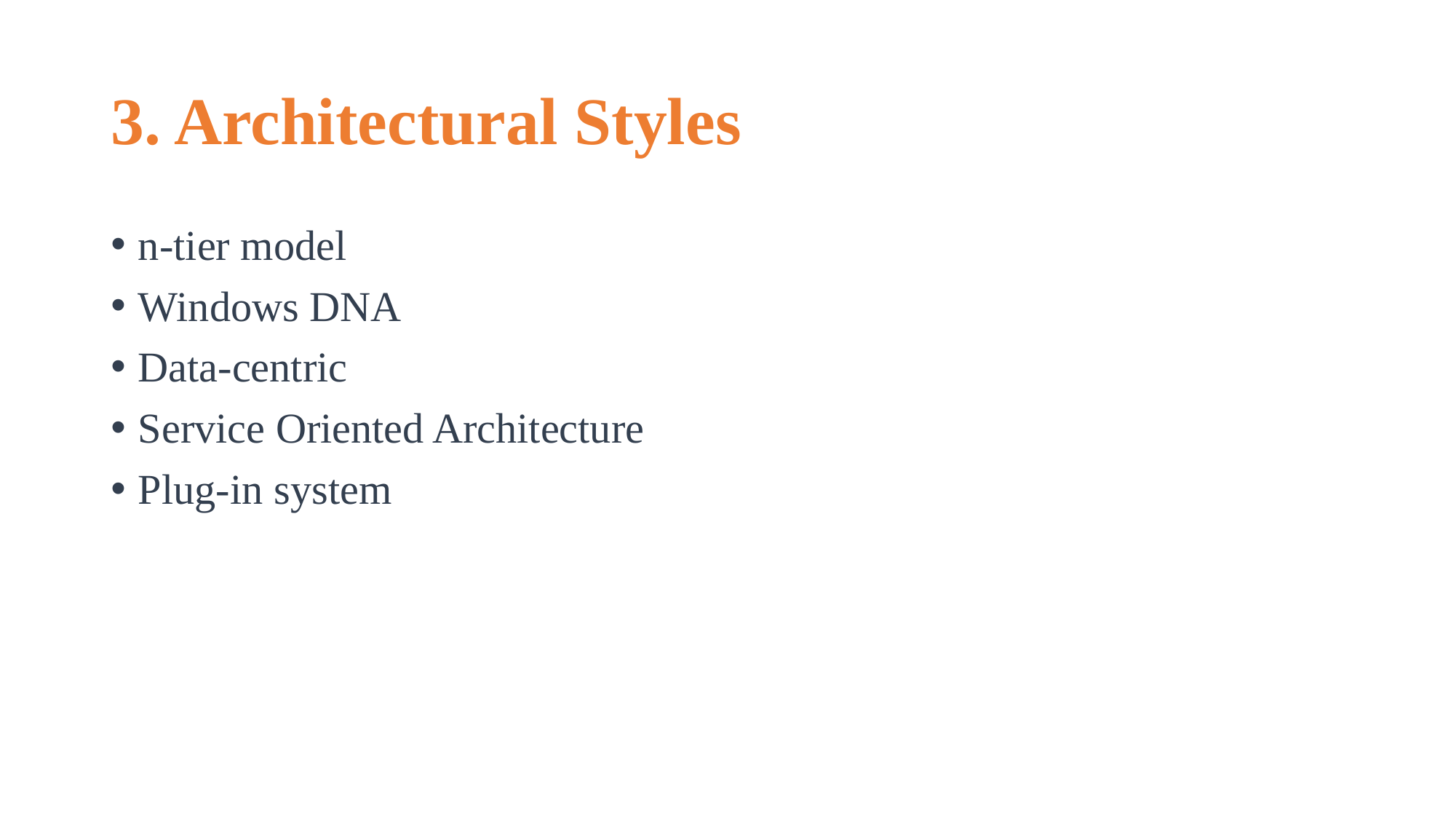

# 3. Architectural Styles
n-tier model
Windows DNA
Data-centric
Service Oriented Architecture
Plug-in system